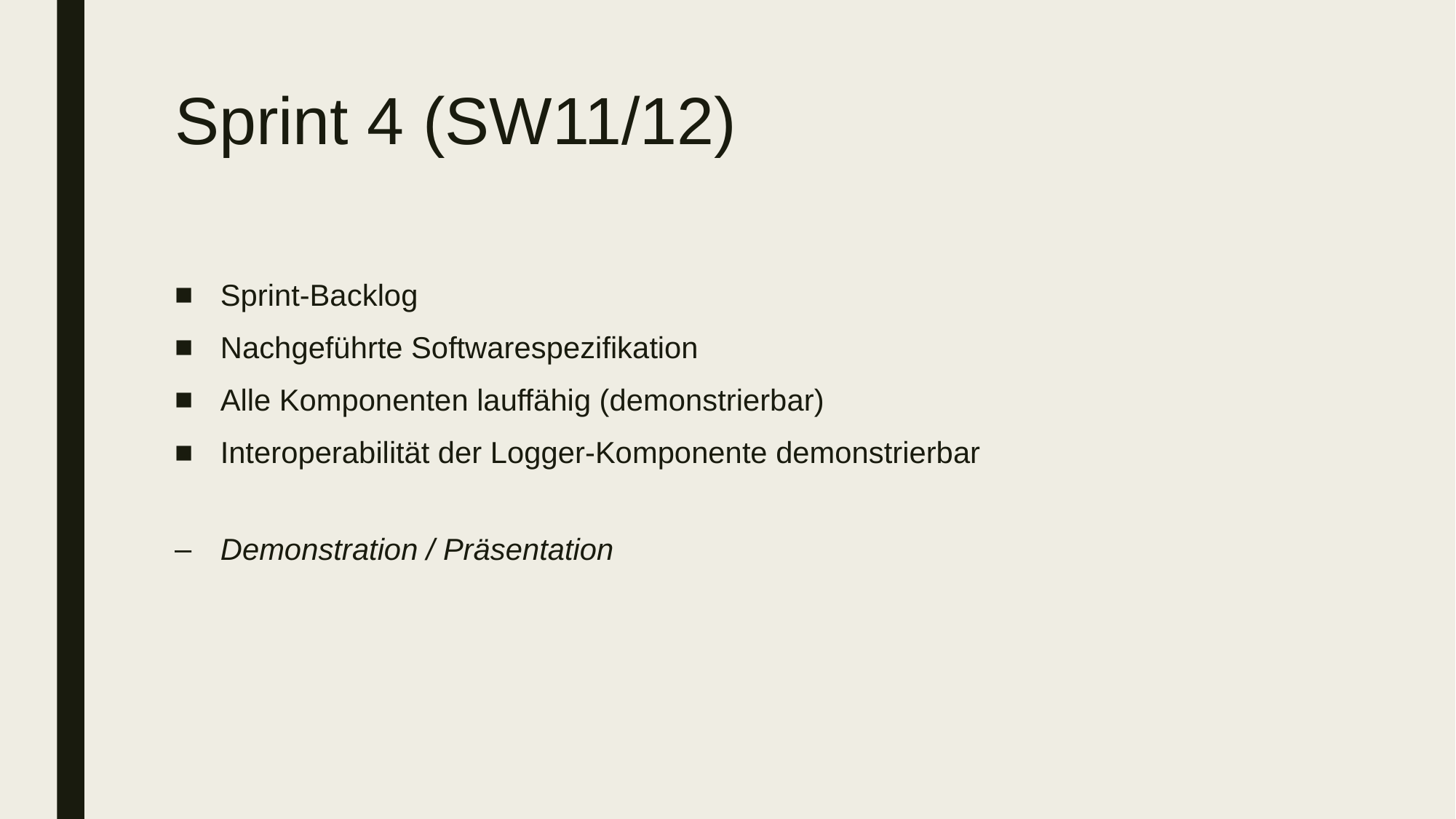

# Sprint 4 (SW11/12)
Sprint-Backlog
Nachgeführte Softwarespezifikation
Alle Komponenten lauffähig (demonstrierbar)
Interoperabilität der Logger-Komponente demonstrierbar

Demonstration / Präsentation